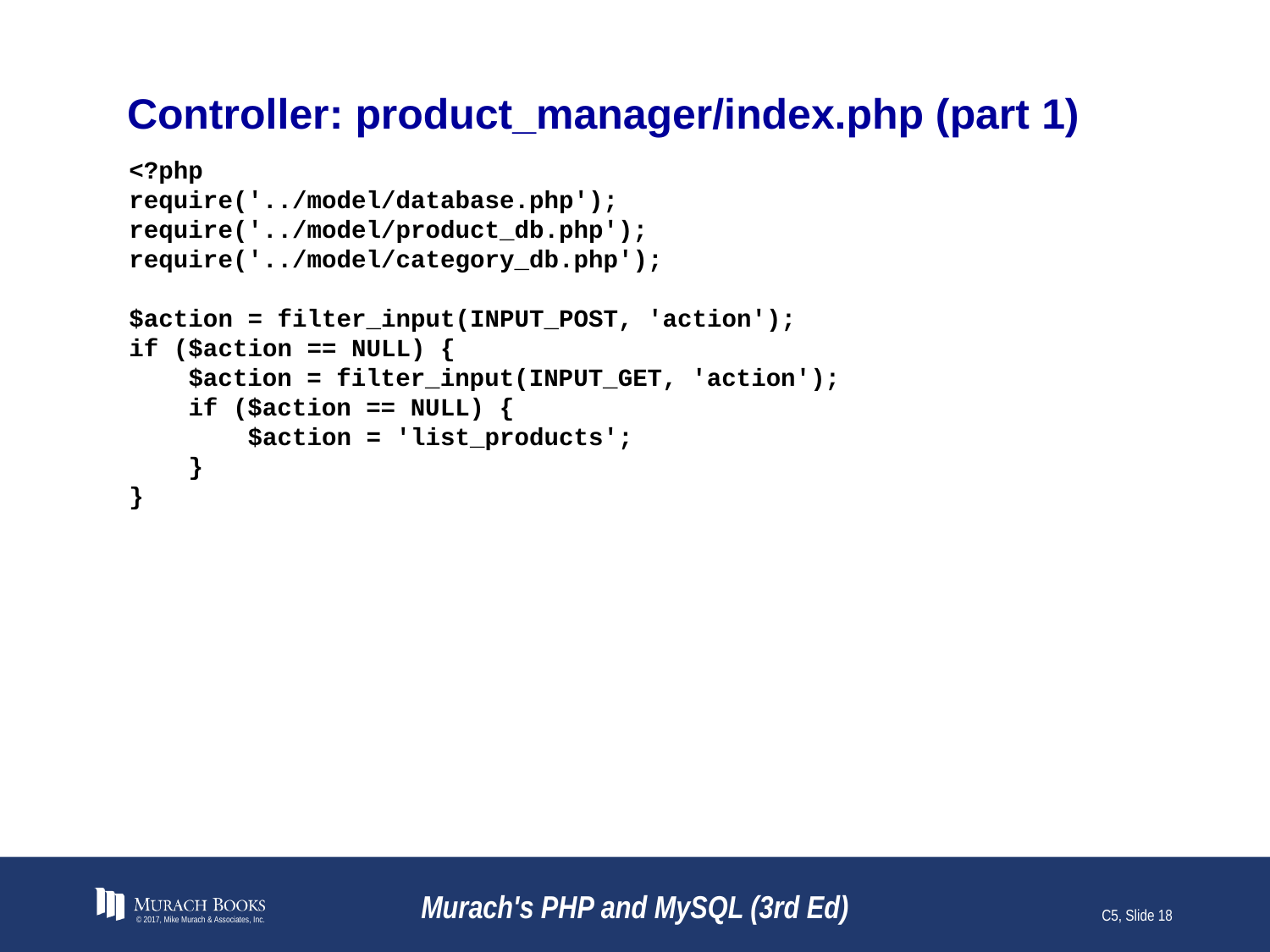

# Controller: product_manager/index.php (part 1)
<?php
require('../model/database.php');
require('../model/product_db.php');
require('../model/category_db.php');

$action = filter_input(INPUT_POST, 'action');
if ($action == NULL) {
    $action = filter_input(INPUT_GET, 'action');
    if ($action == NULL) {
        $action = 'list_products';
    }
}

© 2017, Mike Murach & Associates, Inc.
Murach's PHP and MySQL (3rd Ed)

C5, Slide 18